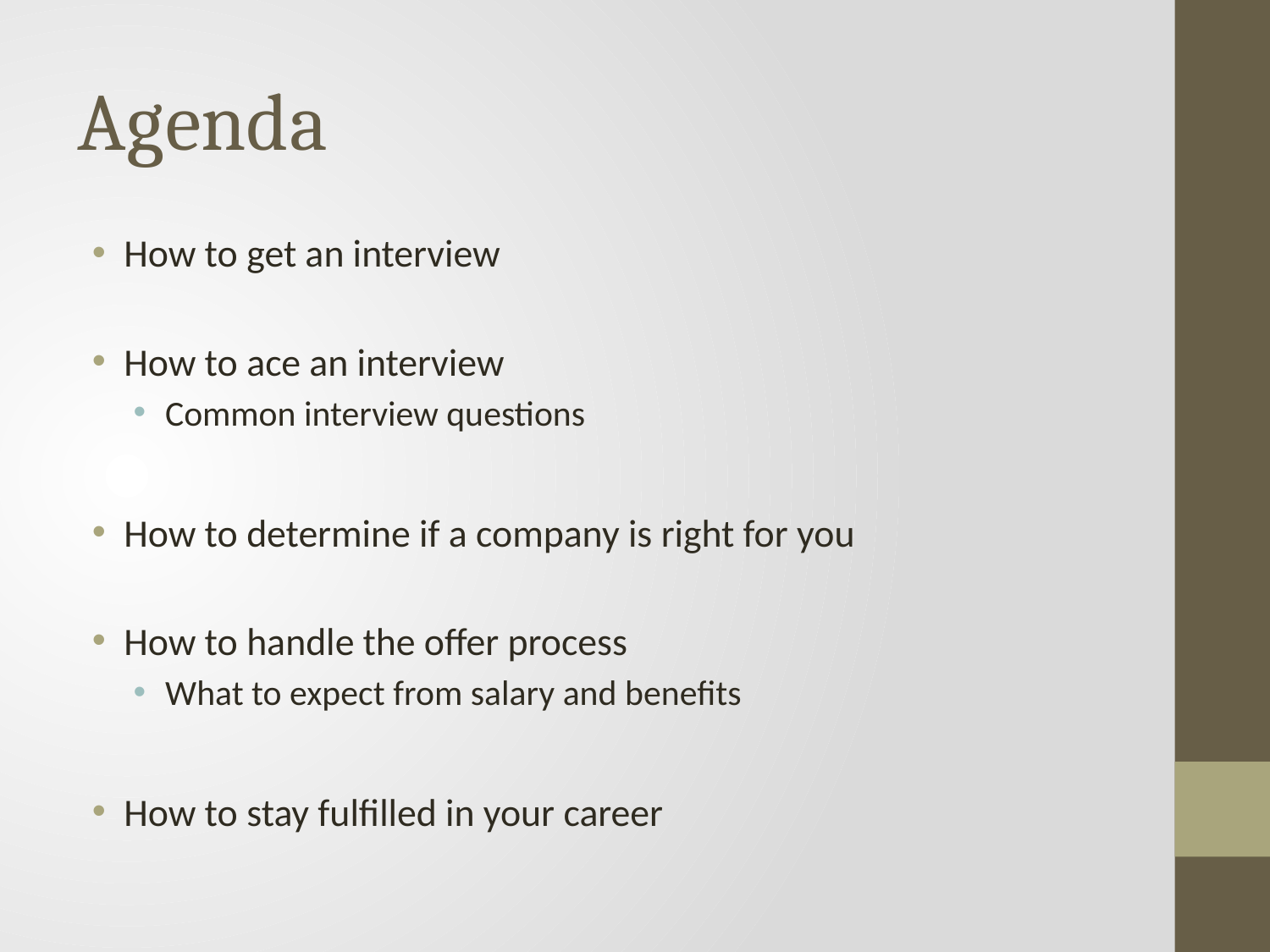

# Agenda
How to get an interview

How to ace an interview
Common interview questions

How to determine if a company is right for you

How to handle the offer process
What to expect from salary and benefits

How to stay fulfilled in your career